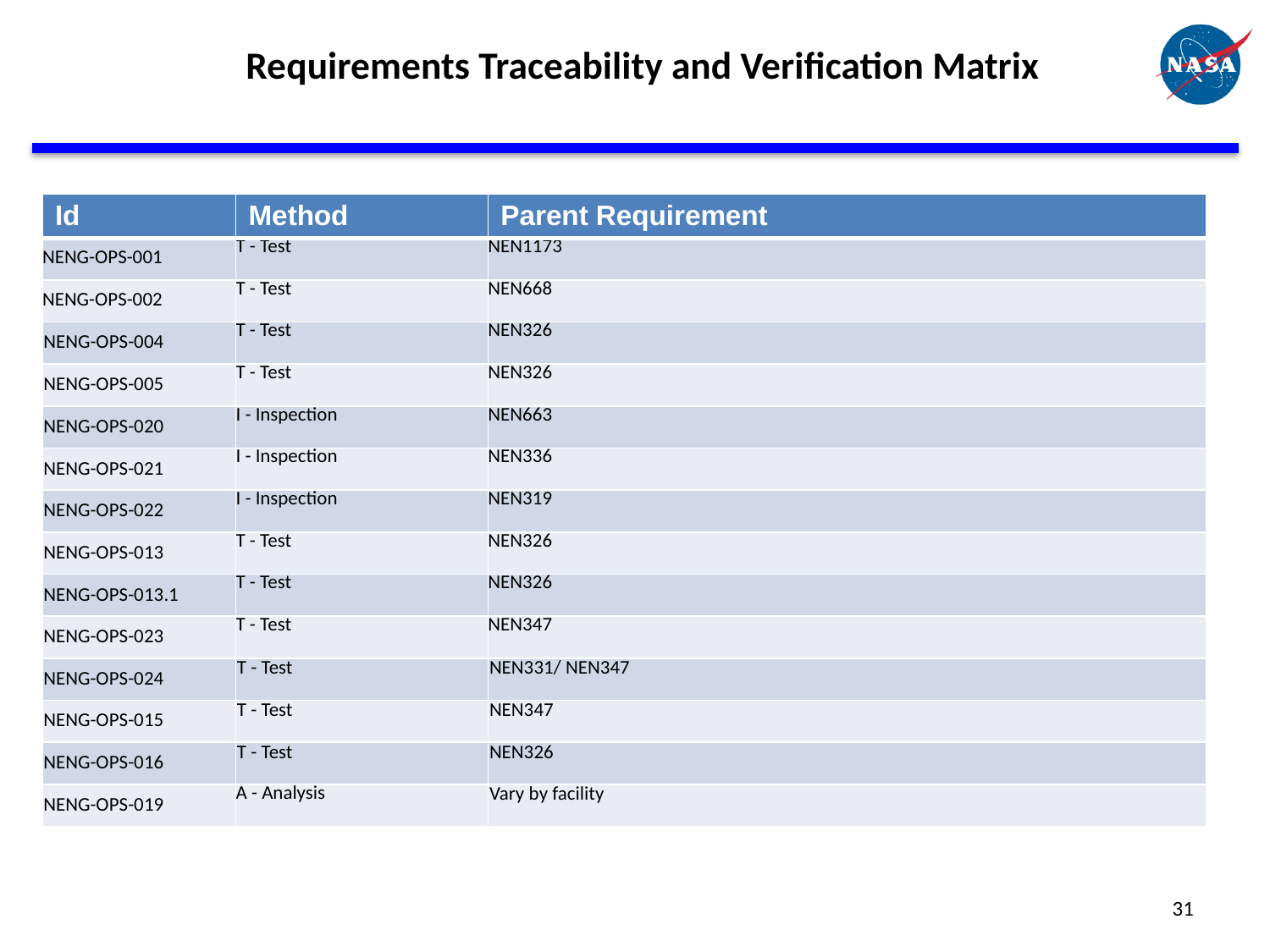

# Requirements Traceability and Verification Matrix
| Id | Method | Parent Requirement |
| --- | --- | --- |
| NENG-OPS-001 | T - Test | NEN1173 |
| NENG-OPS-002 | T - Test | NEN668 |
| NENG-OPS-004 | T - Test | NEN326 |
| NENG-OPS-005 | T - Test | NEN326 |
| NENG-OPS-020 | I - Inspection | NEN663 |
| NENG-OPS-021 | I - Inspection | NEN336 |
| NENG-OPS-022 | I - Inspection | NEN319 |
| NENG-OPS-013 | T - Test | NEN326 |
| NENG-OPS-013.1 | T - Test | NEN326 |
| NENG-OPS-023 | T - Test | NEN347 |
| NENG-OPS-024 | T - Test | NEN331/ NEN347 |
| NENG-OPS-015 | T - Test | NEN347 |
| NENG-OPS-016 | T - Test | NEN326 |
| NENG-OPS-019 | A - Analysis | Vary by facility |
31